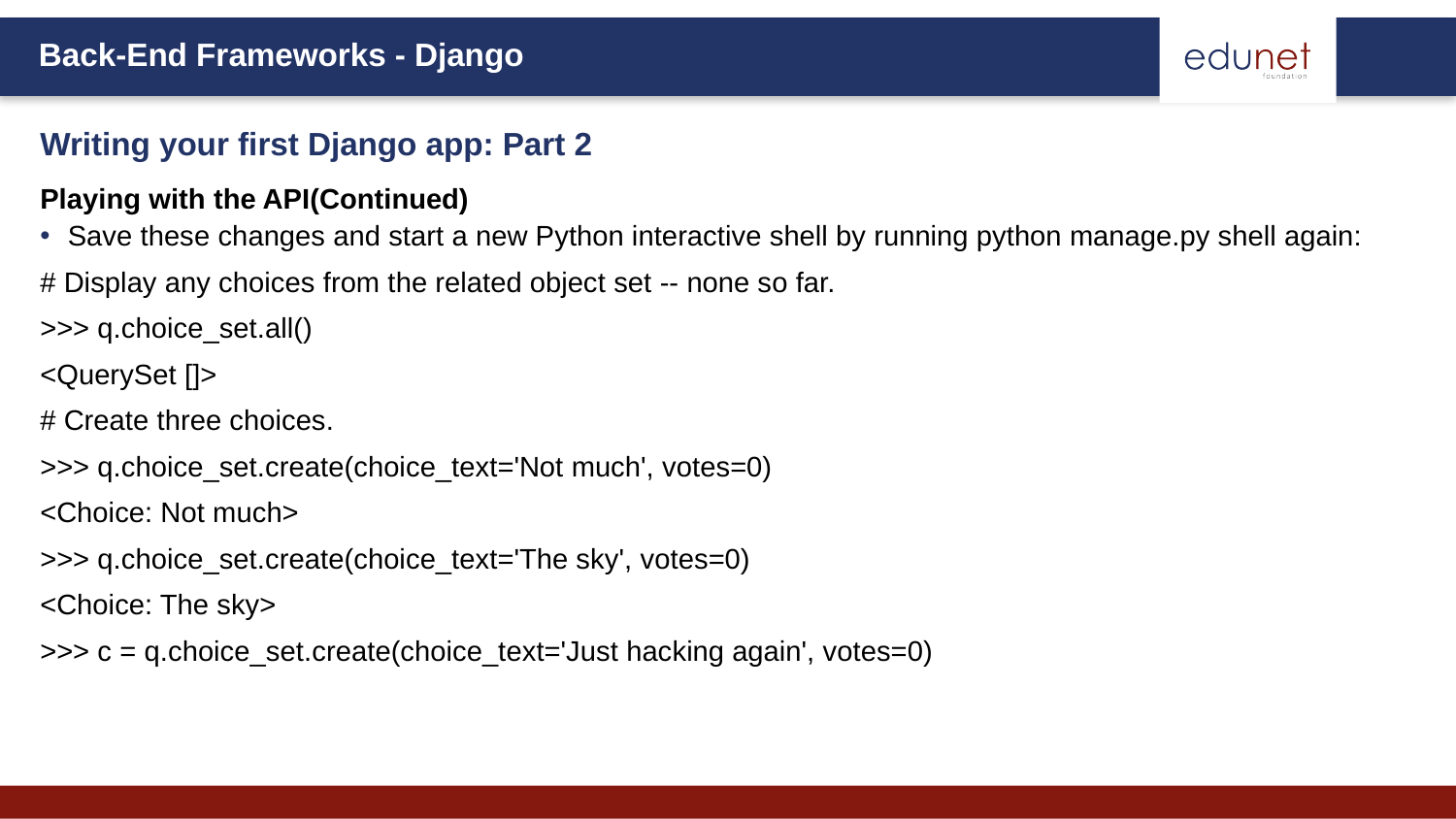

Writing your first Django app: Part 2
Playing with the API(Continued)
Save these changes and start a new Python interactive shell by running python manage.py shell again:
# Display any choices from the related object set -- none so far.
>>> q.choice_set.all()
<QuerySet []>
# Create three choices.
>>> q.choice_set.create(choice_text='Not much', votes=0)
<Choice: Not much>
>>> q.choice_set.create(choice_text='The sky', votes=0)
<Choice: The sky>
>>> c = q.choice_set.create(choice_text='Just hacking again', votes=0)